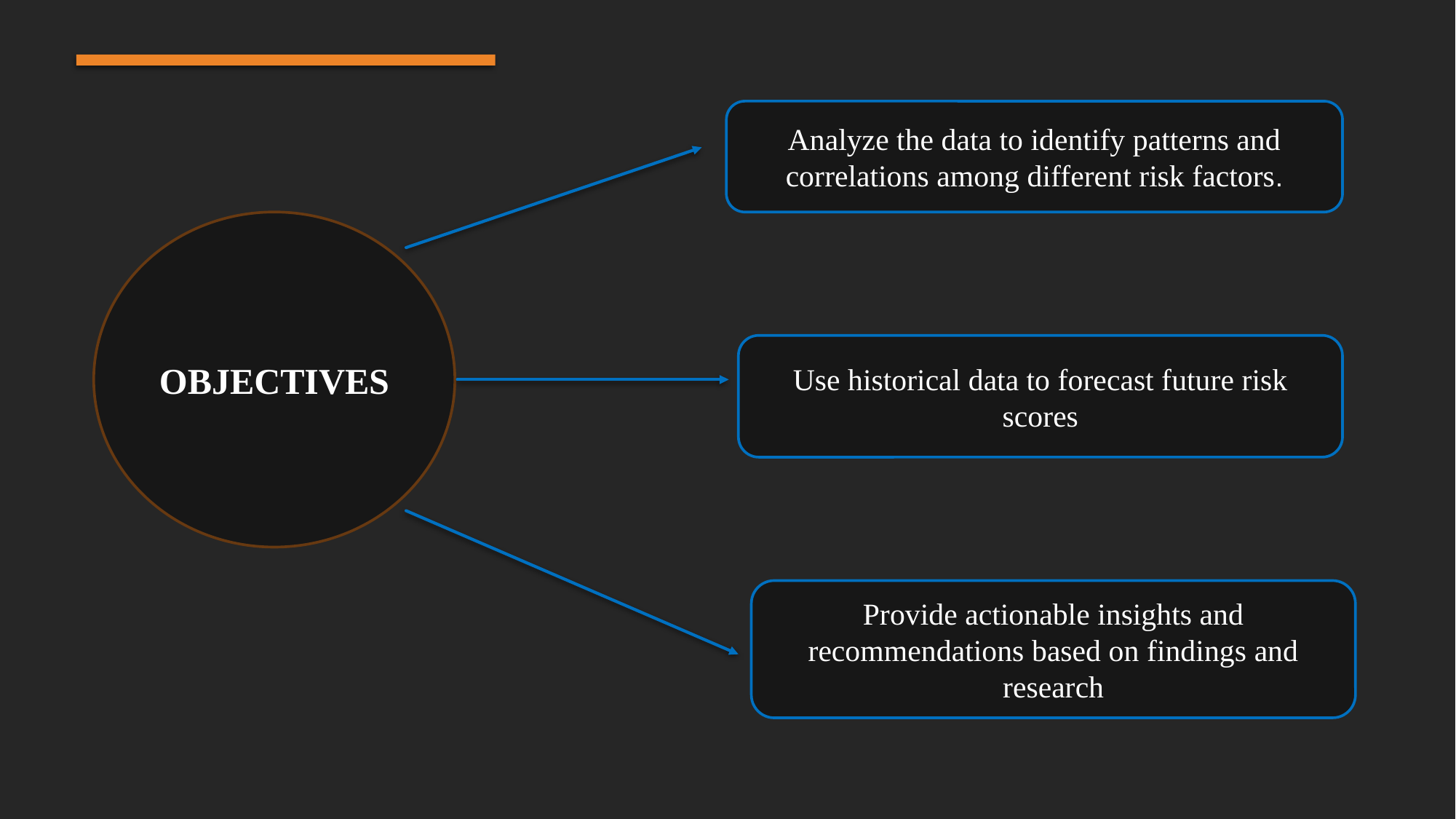

Analyze the data to identify patterns and correlations among different risk factors.
Use historical data to forecast future risk scores
Provide actionable insights and recommendations based on findings and research
OBJECTIVES